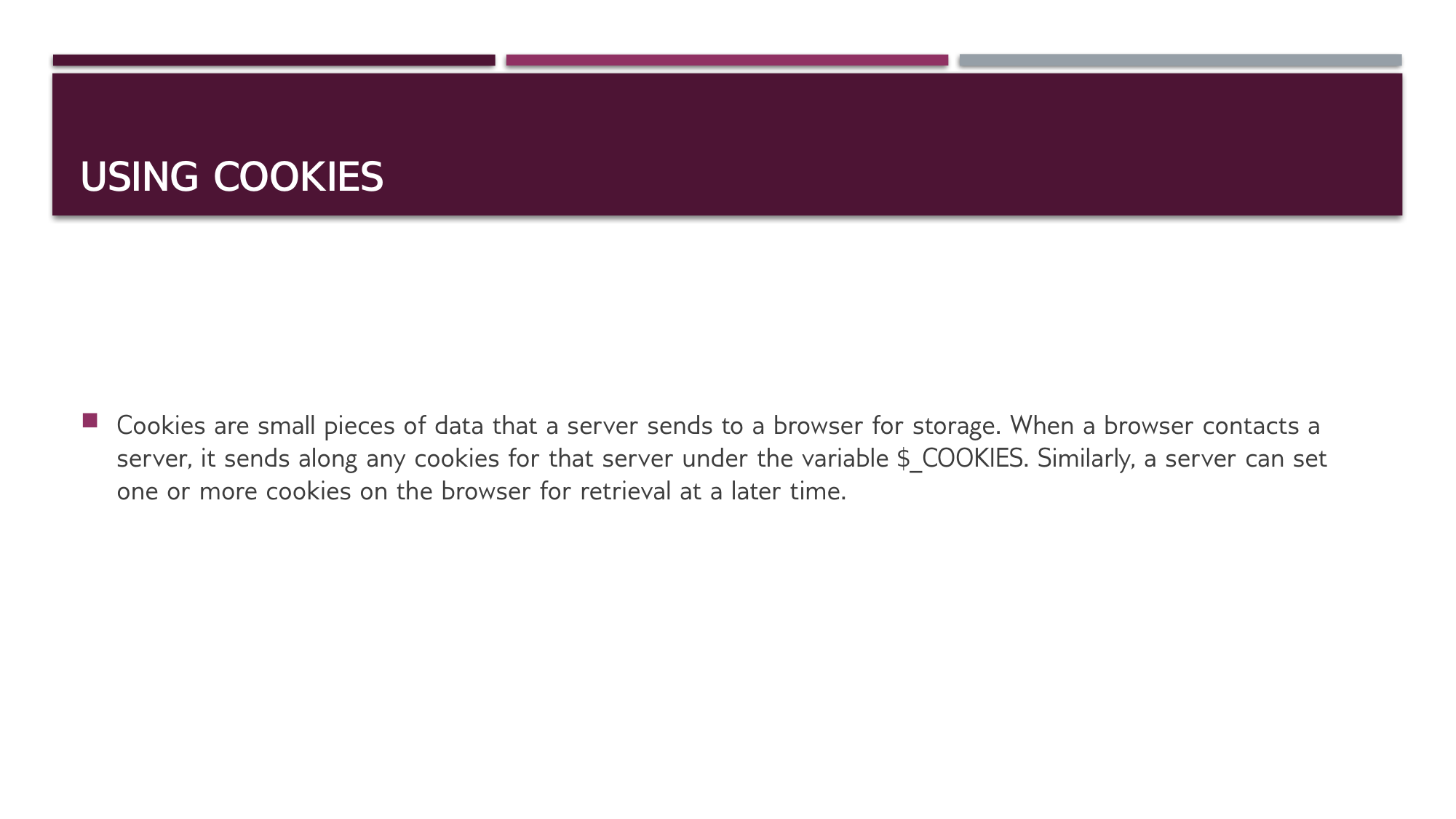

# Using Cookies
Cookies are small pieces of data that a server sends to a browser for storage. When a browser contacts a server, it sends along any cookies for that server under the variable $_COOKIES. Similarly, a server can set one or more cookies on the browser for retrieval at a later time.